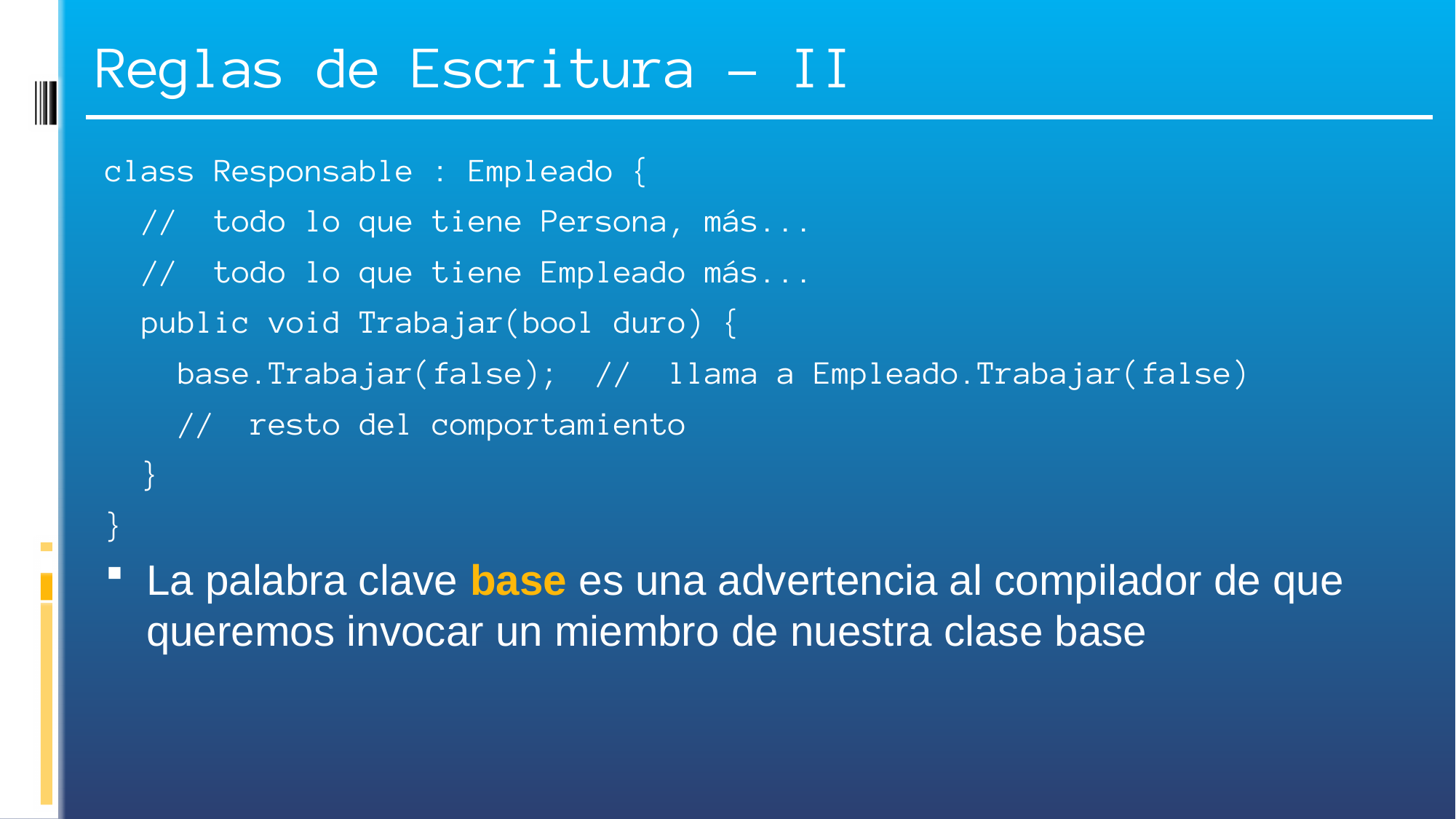

# Reglas de Escritura - II
class Responsable : Empleado {
  //  todo lo que tiene Persona, más...
  //  todo lo que tiene Empleado más...
  public void Trabajar(bool duro) {
    base.Trabajar(false);  //  llama a Empleado.Trabajar(false)
    //  resto del comportamiento
  }
}
La palabra clave base es una advertencia al compilador de que queremos invocar un miembro de nuestra clase base